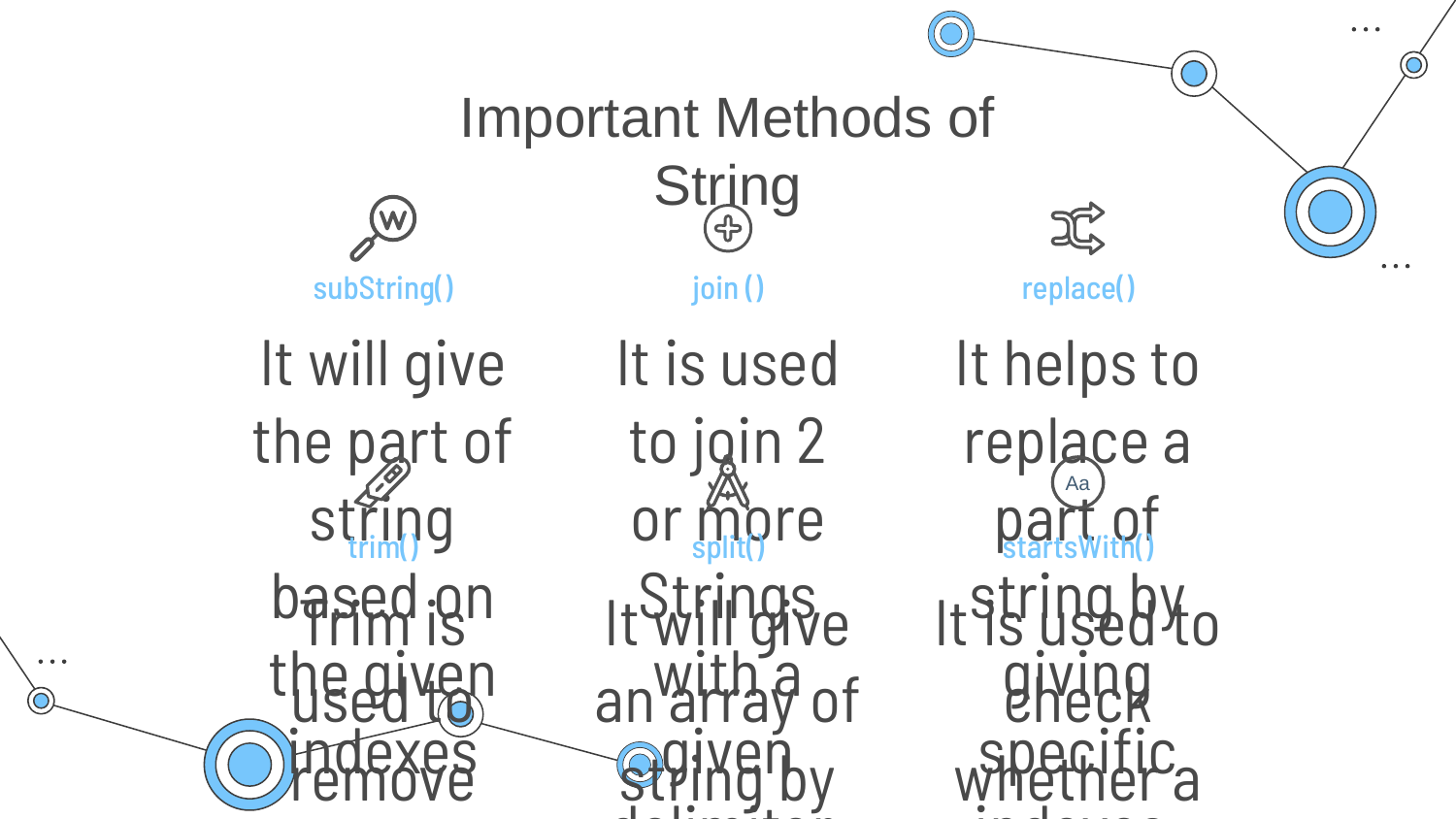

# Important Methods of String

subString()
join ()
replace()
It helps to replace a part of string by giving specific indexes.

It will give the part of string based on the given indexes
It is used to join 2 or more Strings with a given delimiter.

Aa

trim()
startsWith()
split()
Trim is used to remove the spaces from both the ends.
It will give an array of string by diving it using the delimiter
It is used to check whether a String is starting with a specified characters